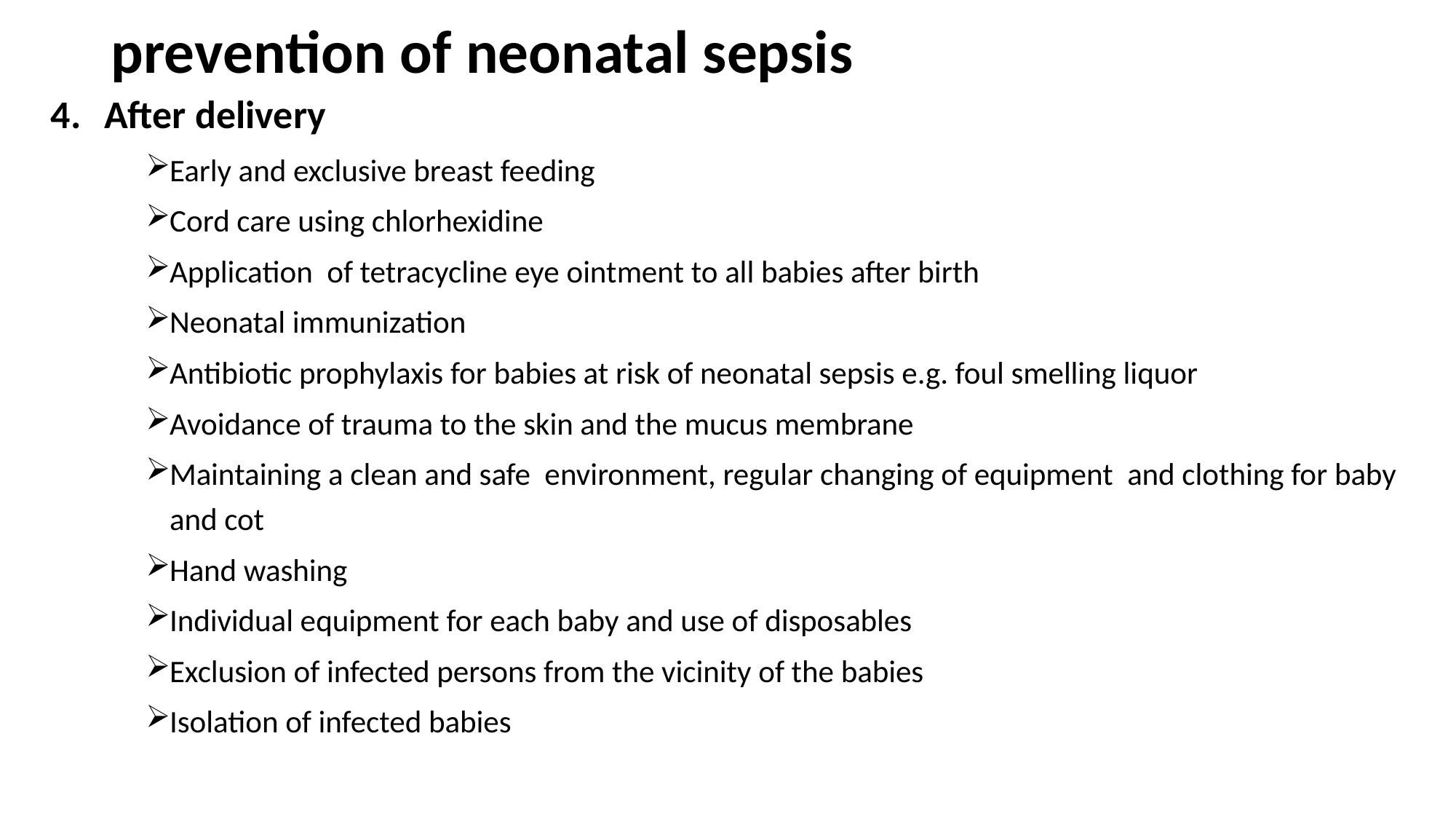

# prevention of neonatal sepsis
After delivery
Early and exclusive breast feeding
Cord care using chlorhexidine
Application  of tetracycline eye ointment to all babies after birth
Neonatal immunization
Antibiotic prophylaxis for babies at risk of neonatal sepsis e.g. foul smelling liquor
Avoidance of trauma to the skin and the mucus membrane
Maintaining a clean and safe  environment, regular changing of equipment  and clothing for baby and cot
Hand washing
Individual equipment for each baby and use of disposables
Exclusion of infected persons from the vicinity of the babies
Isolation of infected babies